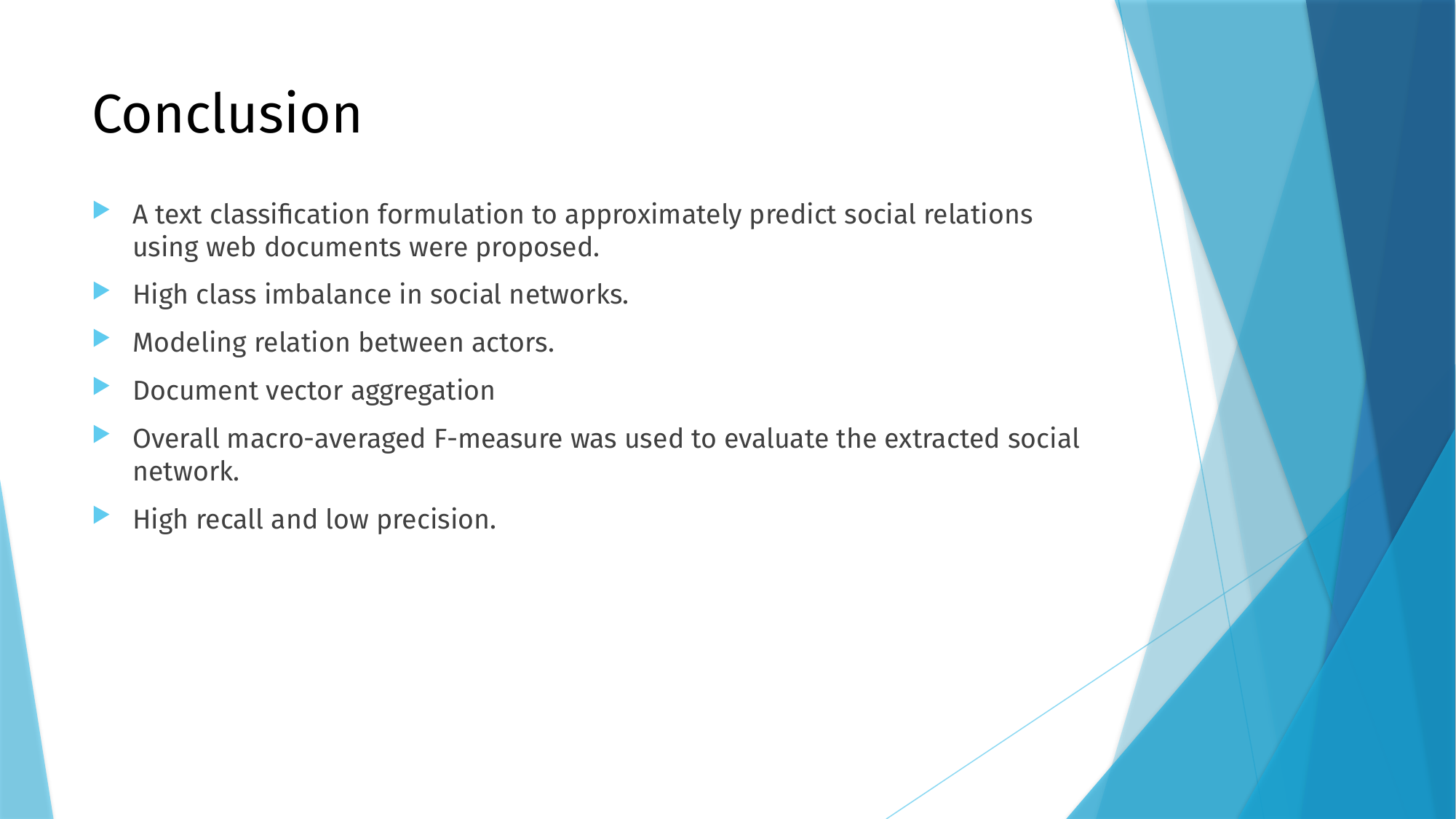

# Conclusion
A text classification formulation to approximately predict social relations using web documents were proposed.
High class imbalance in social networks.
Modeling relation between actors.
Document vector aggregation
Overall macro-averaged F-measure was used to evaluate the extracted social network.
High recall and low precision.